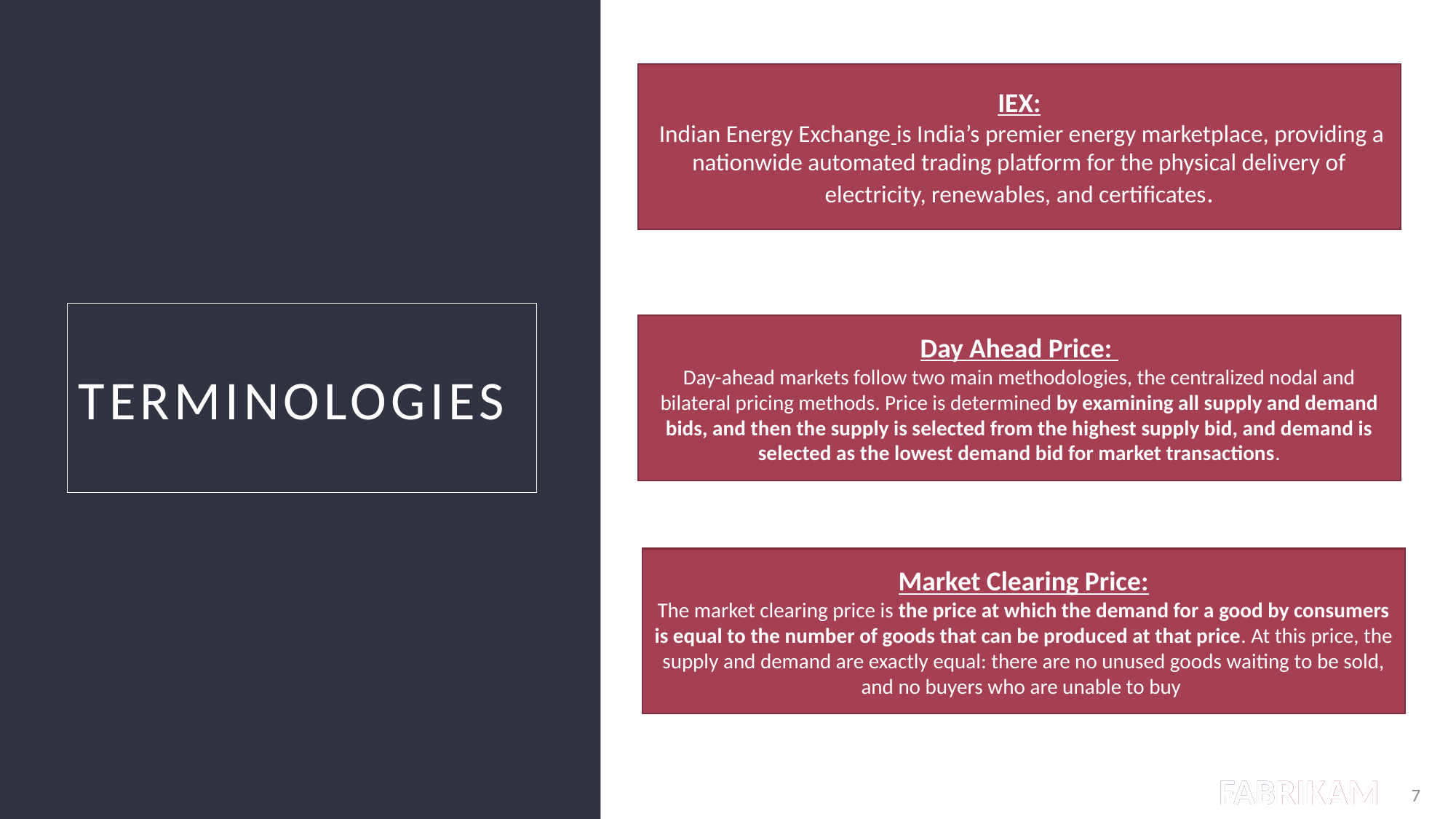

IEX:
 Indian Energy Exchange is India’s premier energy marketplace, providing a nationwide automated trading platform for the physical delivery of electricity, renewables, and certificates.
# terminologies
Day Ahead Price:
Day-ahead markets follow two main methodologies, the centralized nodal and bilateral pricing methods. Price is determined by examining all supply and demand bids, and then the supply is selected from the highest supply bid, and demand is selected as the lowest demand bid for market transactions.
Market Clearing Price:
The market clearing price is the price at which the demand for a good by consumers is equal to the number of goods that can be produced at that price. At this price, the supply and demand are exactly equal: there are no unused goods waiting to be sold, and no buyers who are unable to buy
7